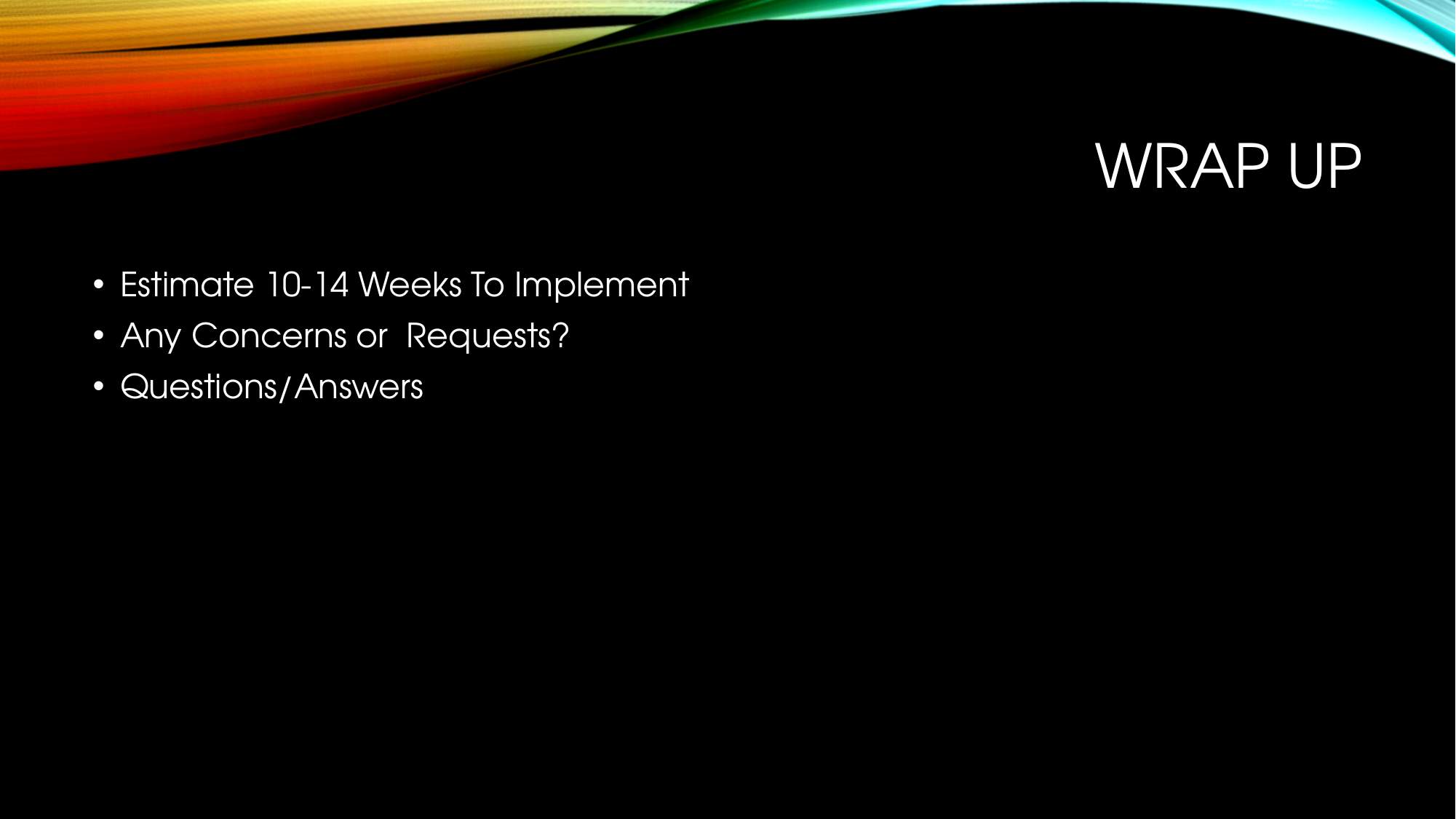

# Wrap up
Estimate 10-14 Weeks To Implement
Any Concerns or  Requests?
Questions/Answers